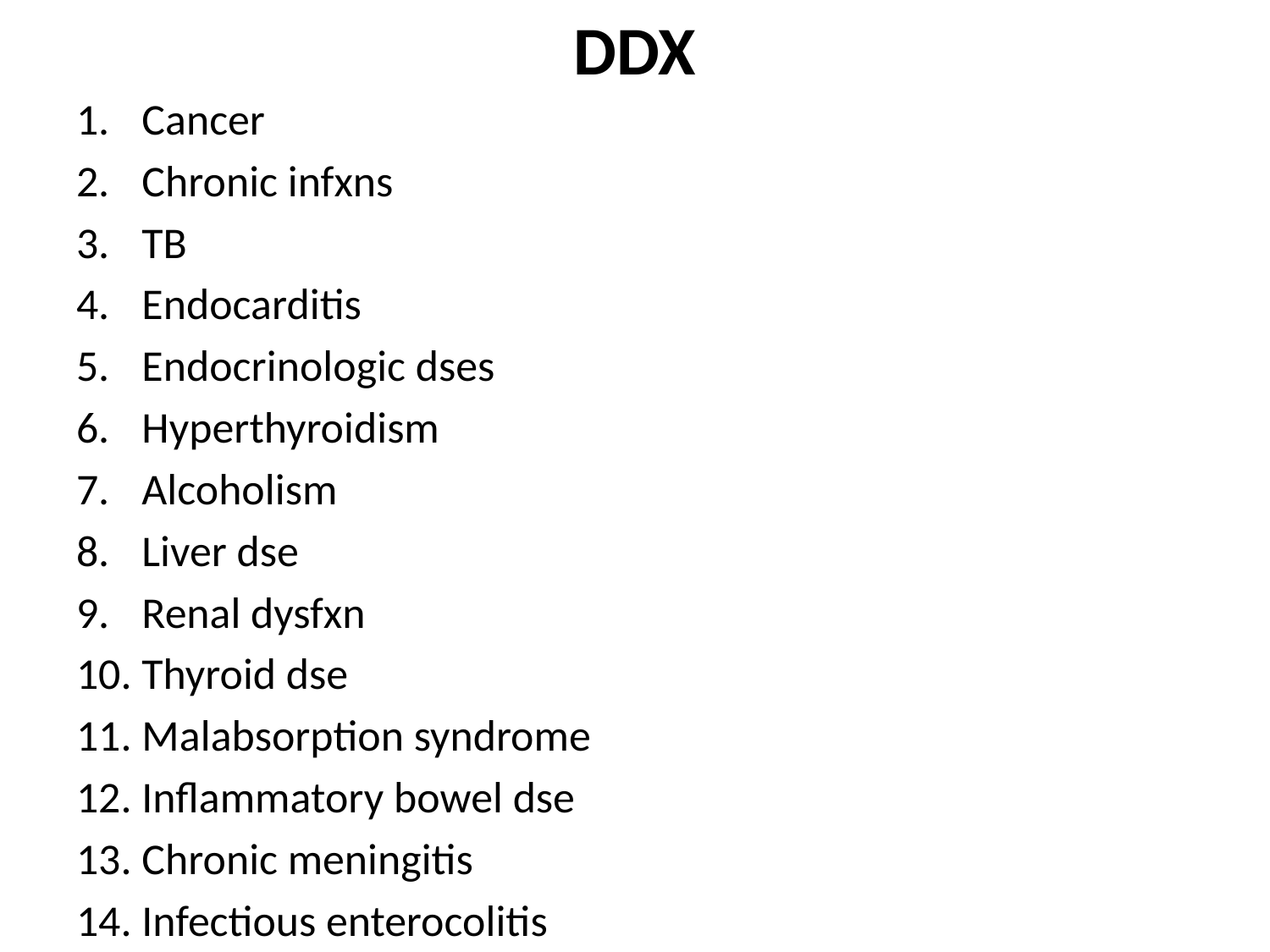

# DDX
Cancer
Chronic infxns
TB
Endocarditis
Endocrinologic dses
Hyperthyroidism
Alcoholism
Liver dse
Renal dysfxn
Thyroid dse
Malabsorption syndrome
Inflammatory bowel dse
Chronic meningitis
Infectious enterocolitis